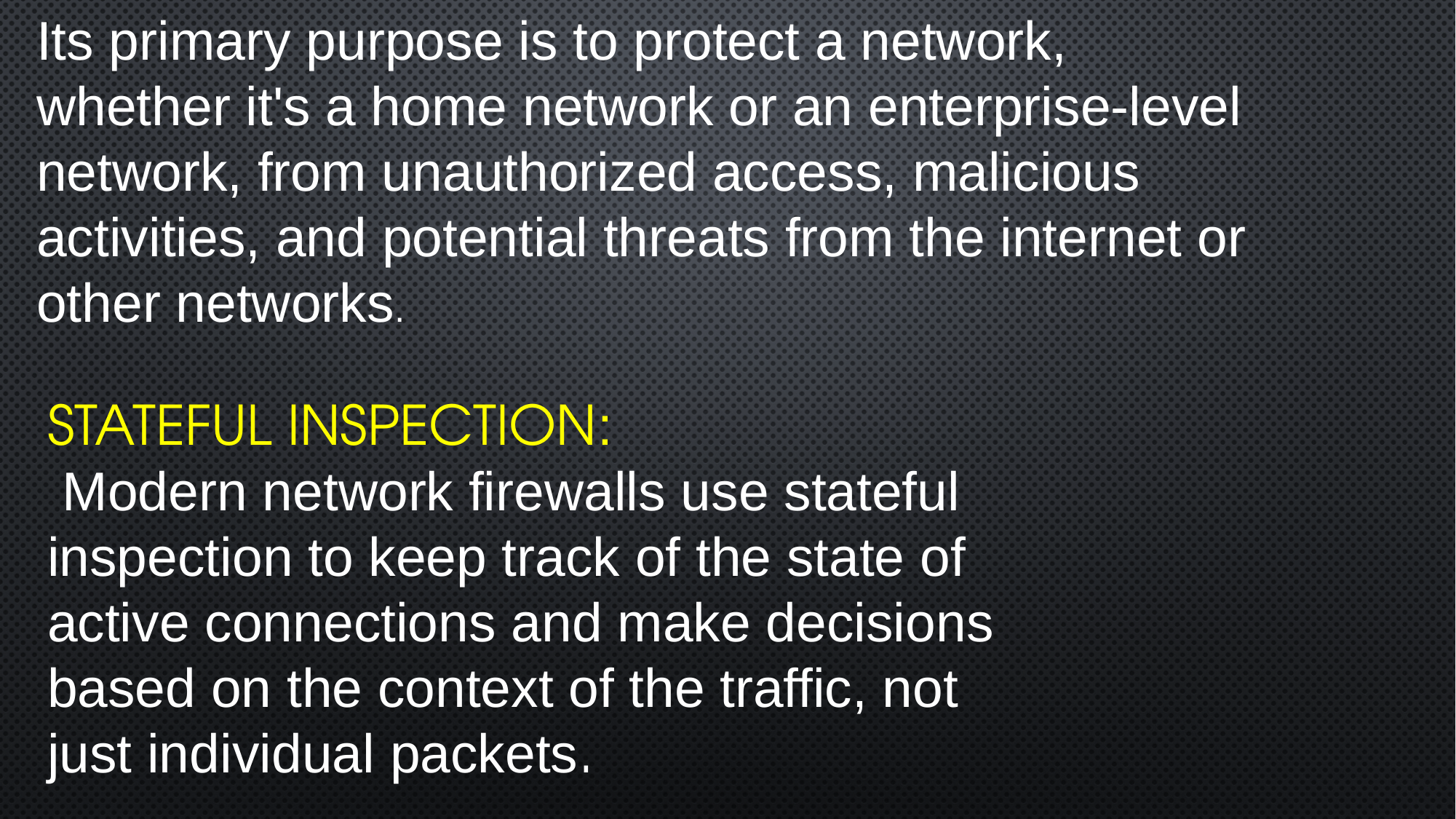

Its primary purpose is to protect a network, whether it's a home network or an enterprise-level network, from unauthorized access, malicious activities, and potential threats from the internet or other networks.

STATEFUL INSPECTION:
 Modern network firewalls use stateful inspection to keep track of the state of active connections and make decisions based on the context of the traffic, not just individual packets.